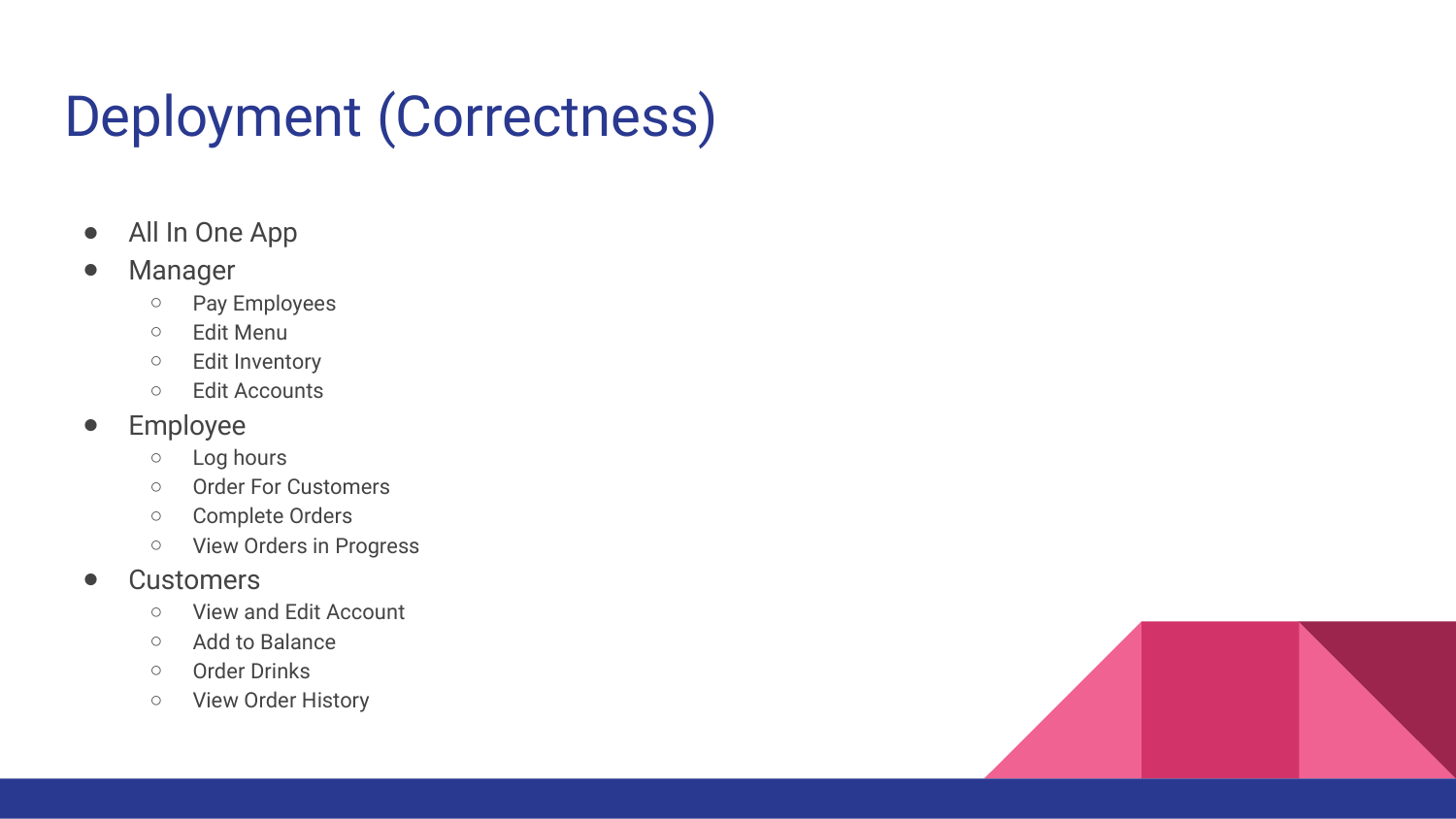

# Deployment (Correctness)
All In One App
Manager
Pay Employees
Edit Menu
Edit Inventory
Edit Accounts
Employee
Log hours
Order For Customers
Complete Orders
View Orders in Progress
Customers
View and Edit Account
Add to Balance
Order Drinks
View Order History